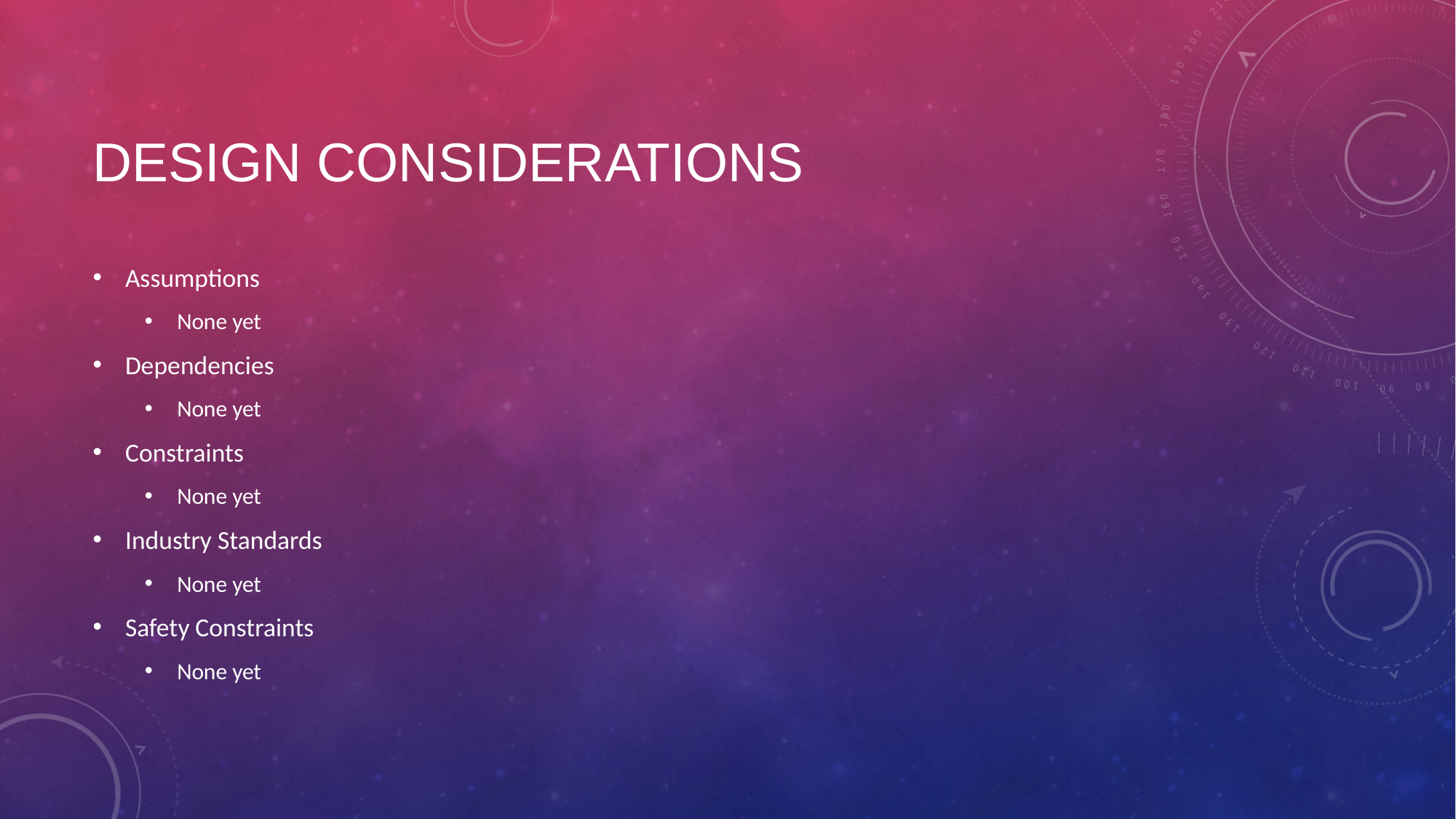

# Design Considerations
Assumptions
None yet
Dependencies
None yet
Constraints
None yet
Industry Standards
None yet
Safety Constraints
None yet